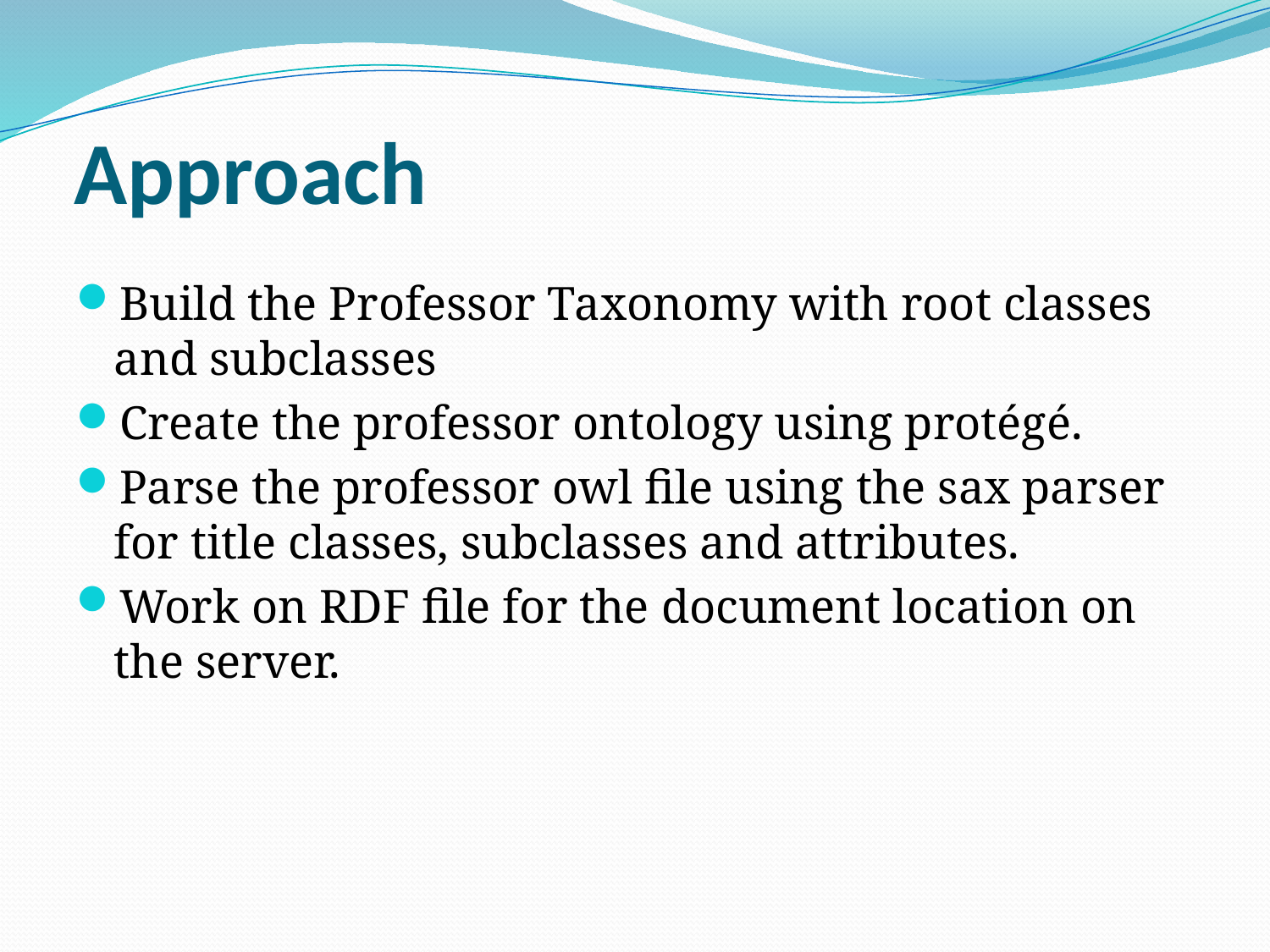

# Approach
Build the Professor Taxonomy with root classes and subclasses
Create the professor ontology using protégé.
Parse the professor owl file using the sax parser for title classes, subclasses and attributes.
Work on RDF file for the document location on the server.